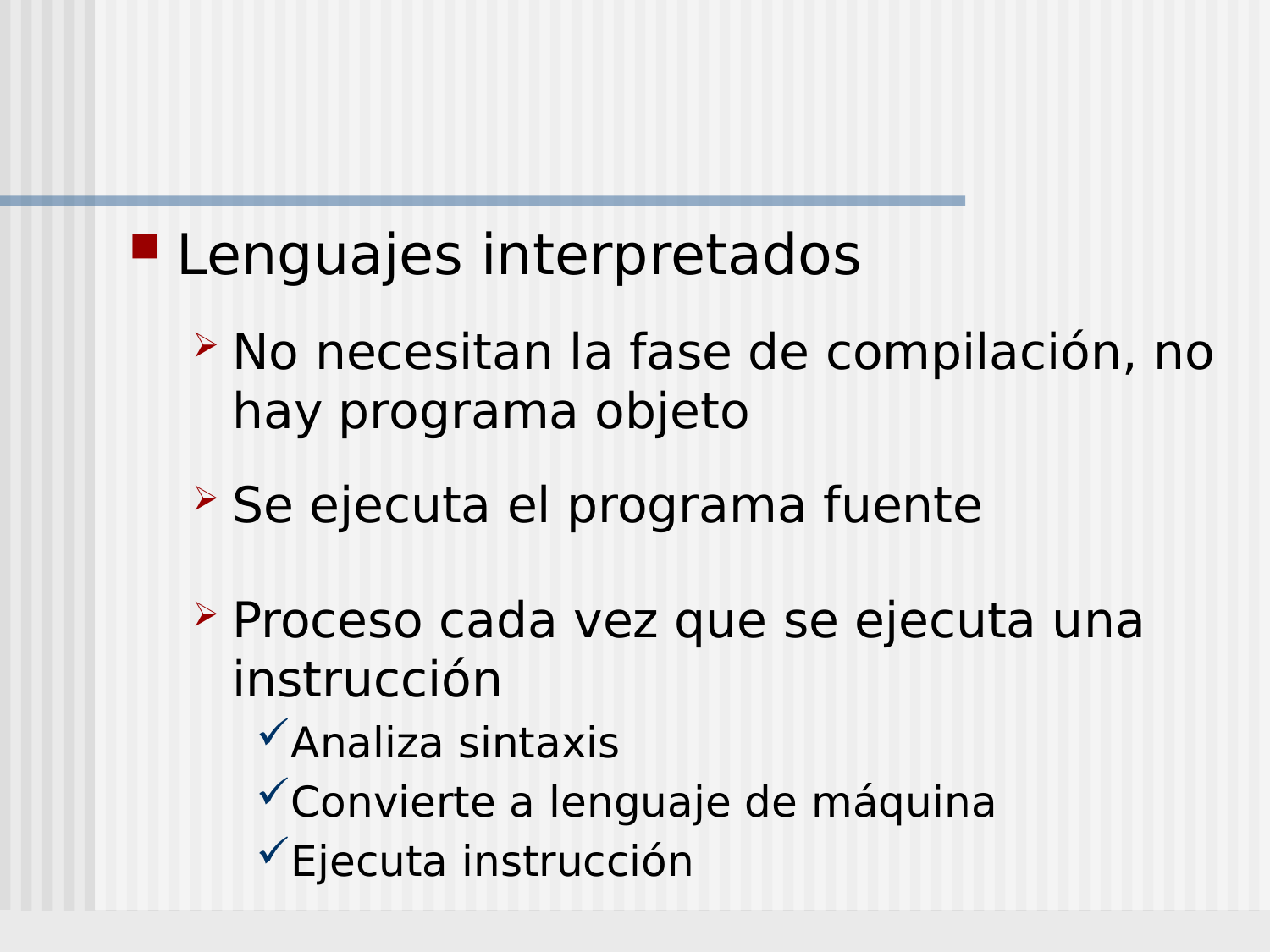

#
Lenguajes interpretados

No necesitan la fase de compilación, no hay programa objeto

Se ejecuta el programa fuente

Proceso cada vez que se ejecuta una instrucción
Analiza sintaxis
Convierte a lenguaje de máquina
Ejecuta instrucción